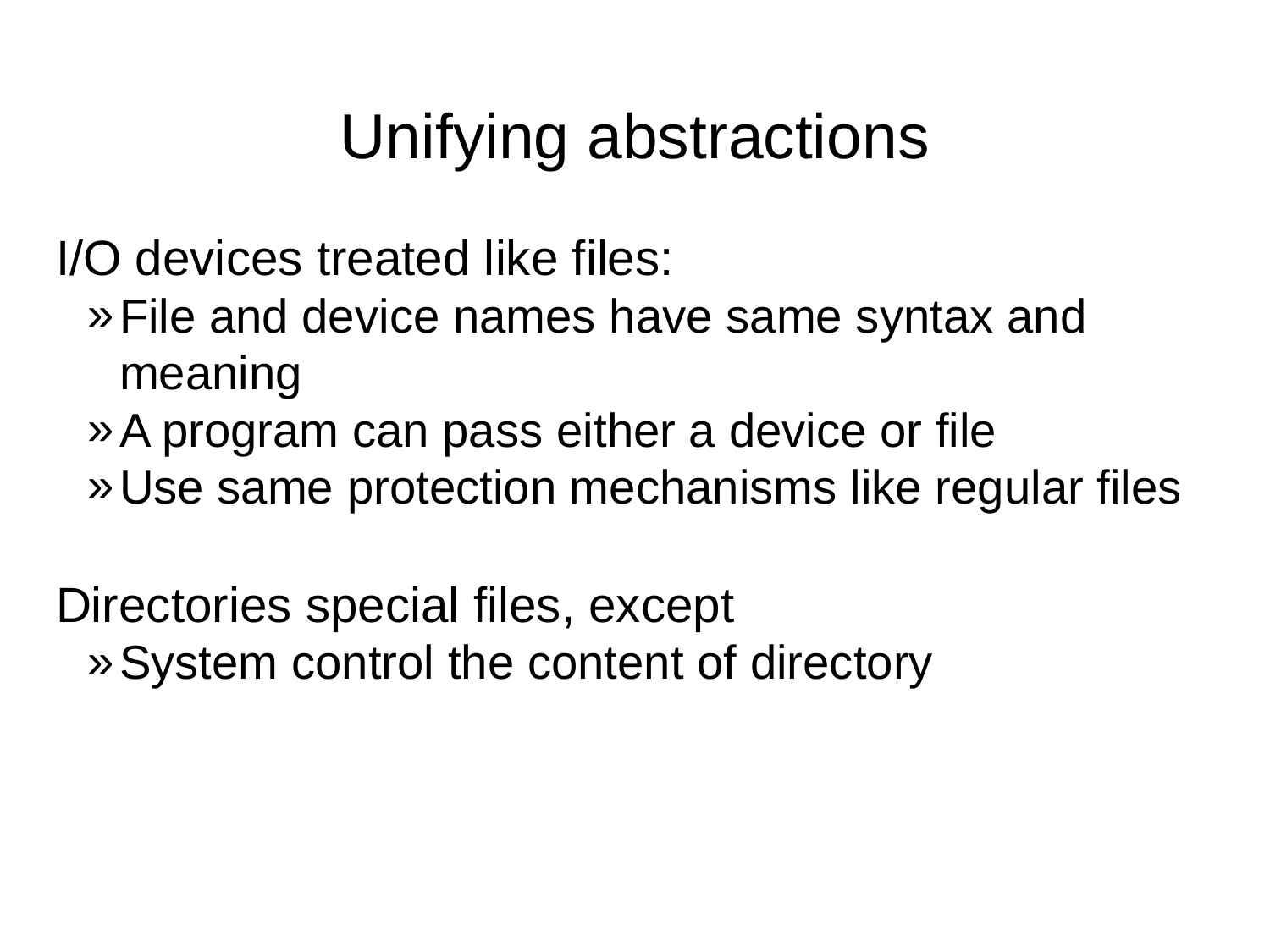

# Unifying abstractions
I/O devices treated like files:
File and device names have same syntax and meaning
A program can pass either a device or file
Use same protection mechanisms like regular files

Directories special files, except
System control the content of directory